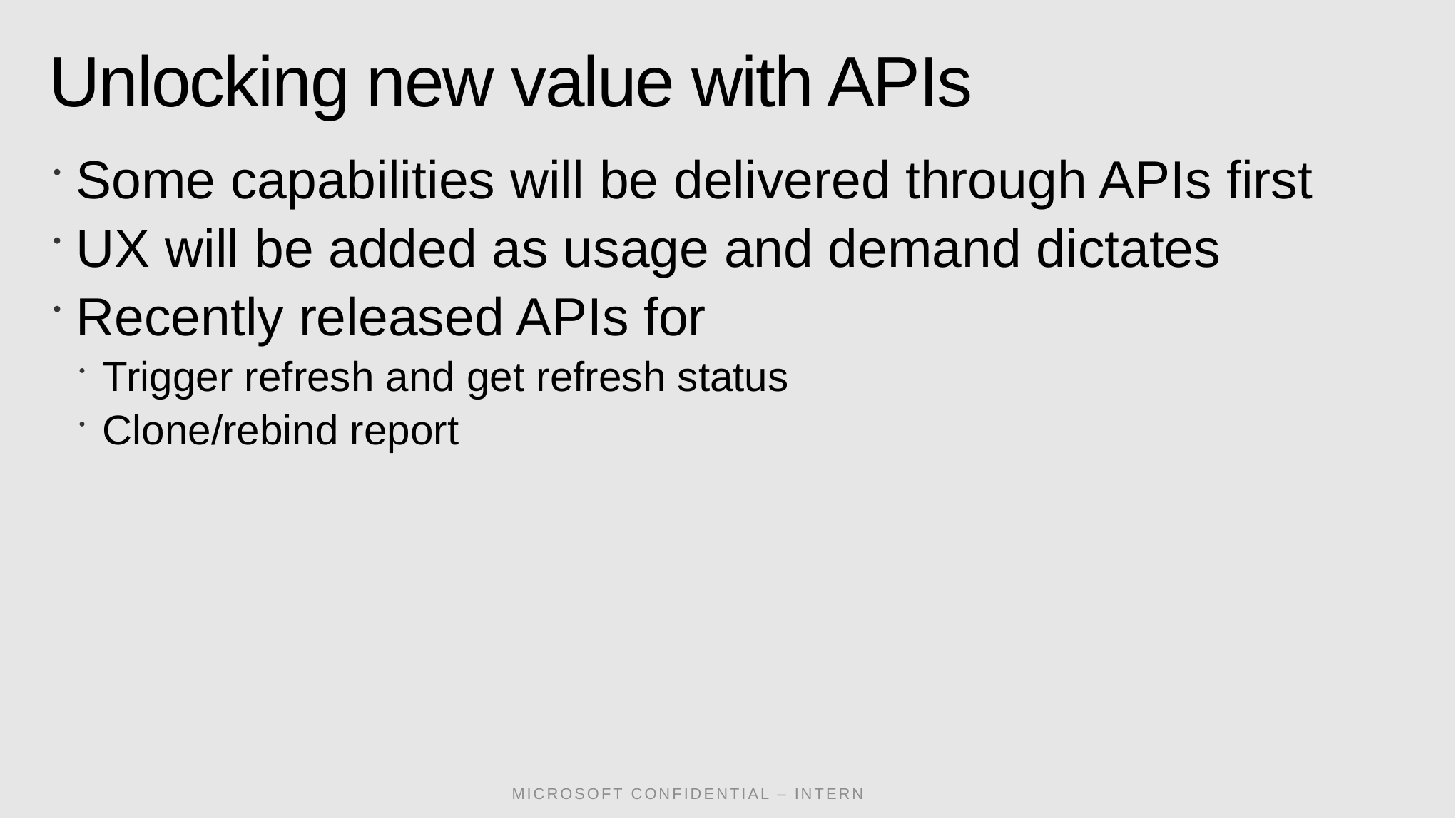

# Unlocking new value with APIs
Some capabilities will be delivered through APIs first
UX will be added as usage and demand dictates
Recently released APIs for
Trigger refresh and get refresh status
Clone/rebind report